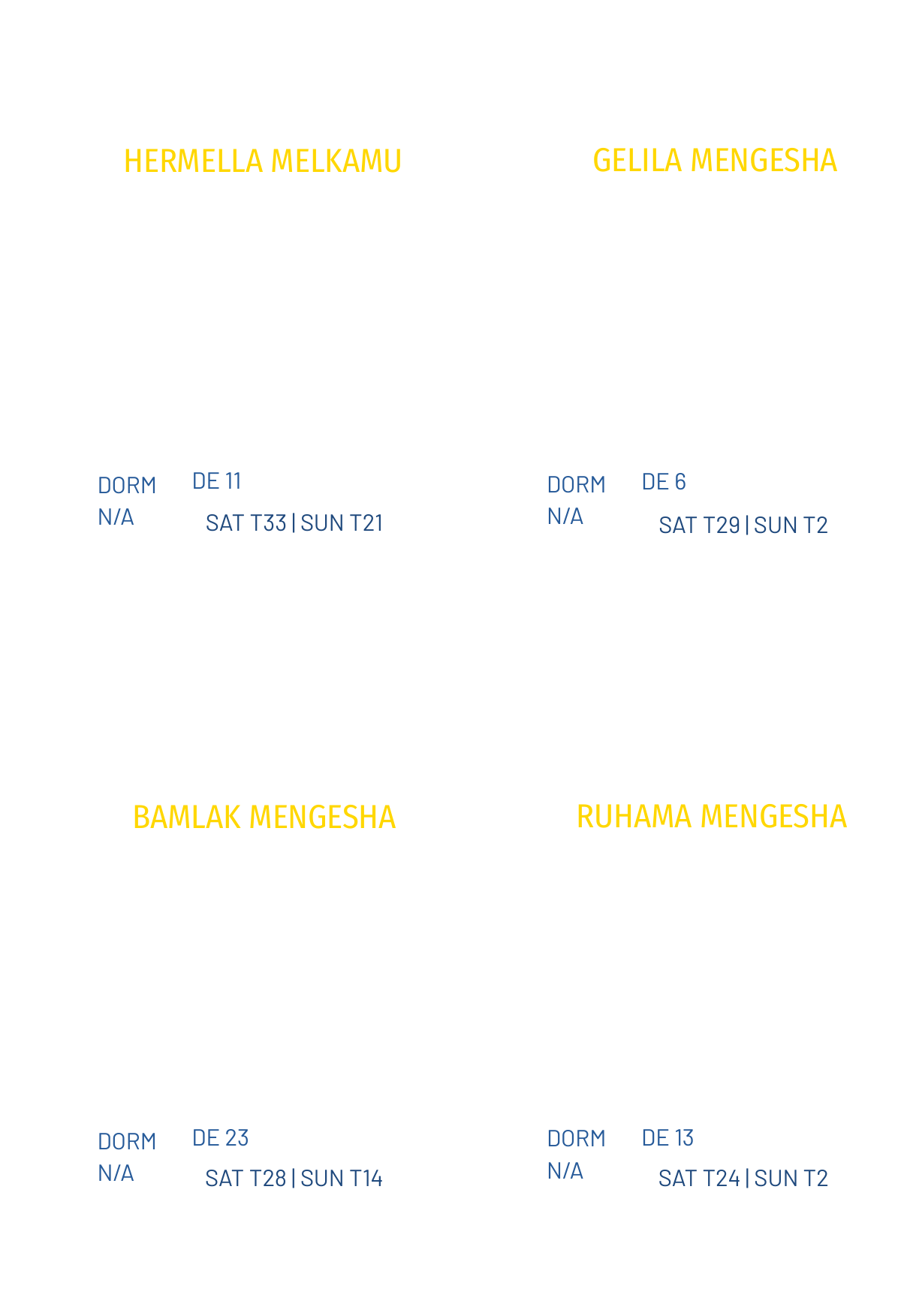

GELILA MENGESHA
HERMELLA MELKAMU
NEW
ATLANTA CAMPUS MINISTRY
PARTICIPANT
PARTICIPANT
DE 11
DE 6
DORM
DORM
N/A
N/A
SAT T33 | SUN T21
SAT T29 | SUN T2
RUHAMA MENGESHA
BAMLAK MENGESHA
ATLANTA CAMPUS MINISTRY
NEW
PARTICIPANT
PARTICIPANT
DE 23
DE 13
DORM
DORM
N/A
N/A
SAT T28 | SUN T14
SAT T24 | SUN T2